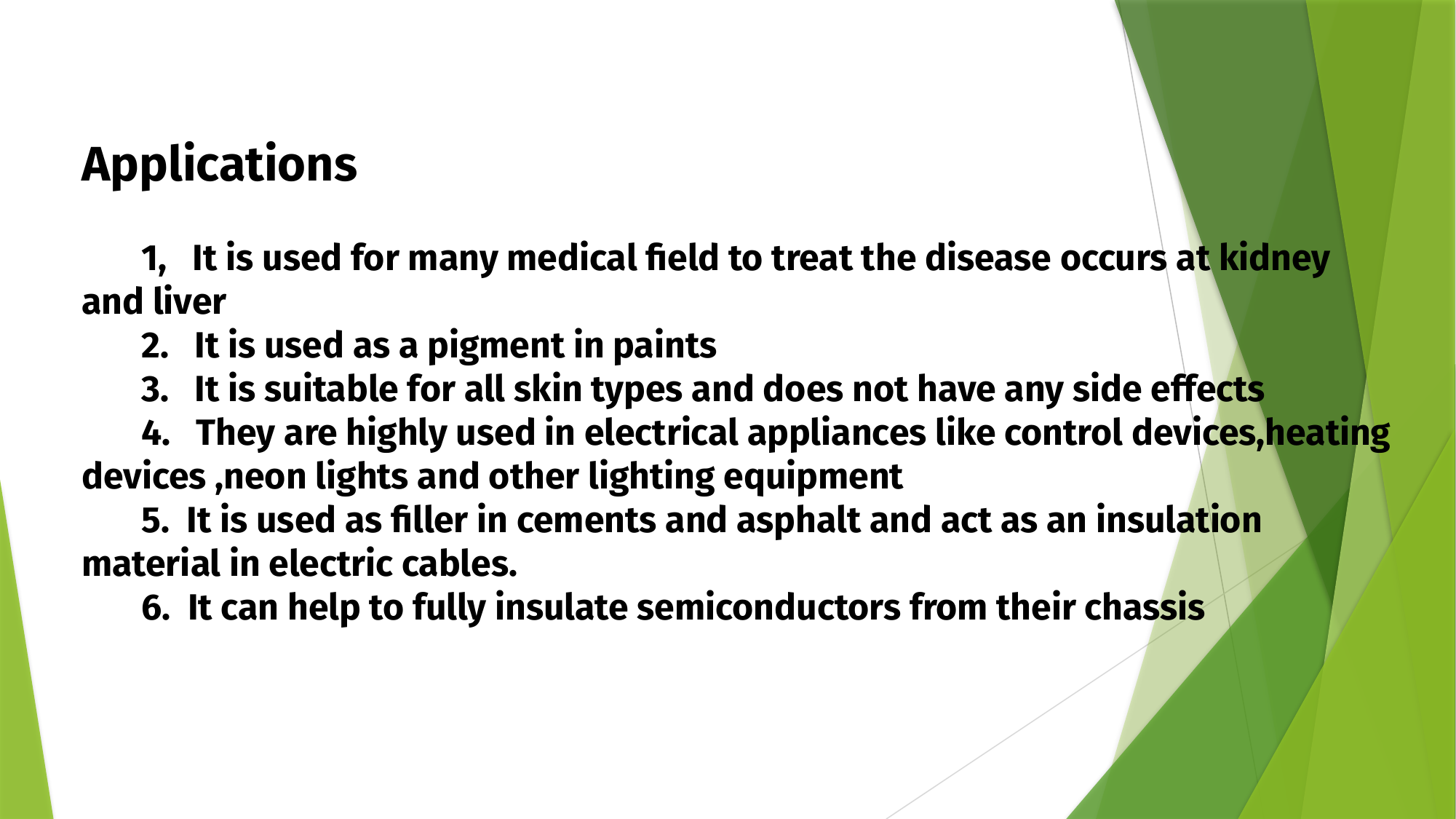

Applications

       1,   It is used for many medical field to treat the disease occurs at kidney and liver
       2.   It is used as a pigment in paints
       3.   It is suitable for all skin types and does not have any side effects
       4.   They are highly used in electrical appliances like control devices,heating devices ,neon lights and other lighting equipment
       5.  It is used as filler in cements and asphalt and act as an insulation material in electric cables.
       6.  It can help to fully insulate semiconductors from their chassis